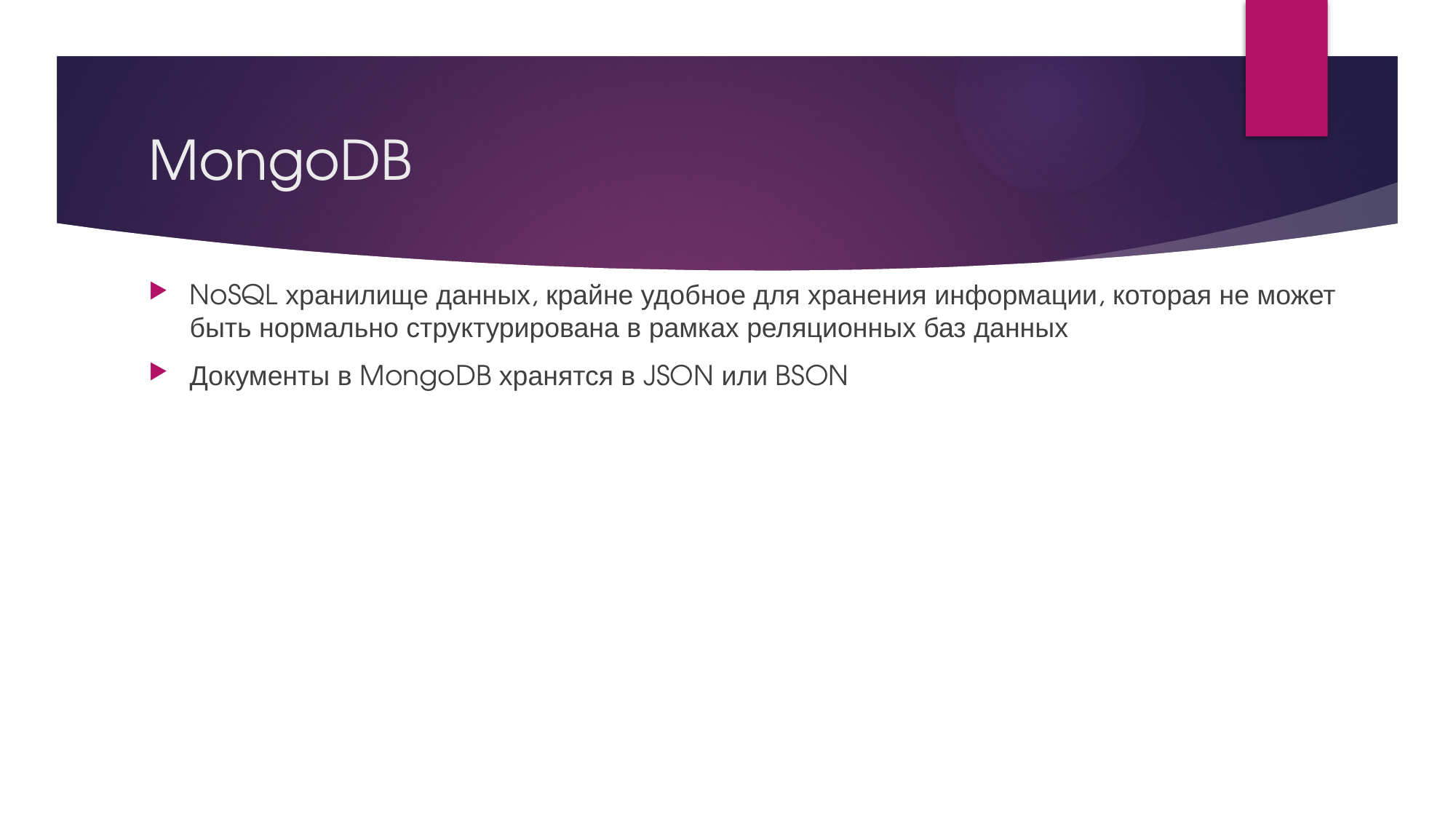

# MongoDB
NoSQL хранилище данных, крайне удобное для хранения информации, которая не может быть нормально структурирована в рамках реляционных баз данных
Документы в MongoDB хранятся в JSON или BSON